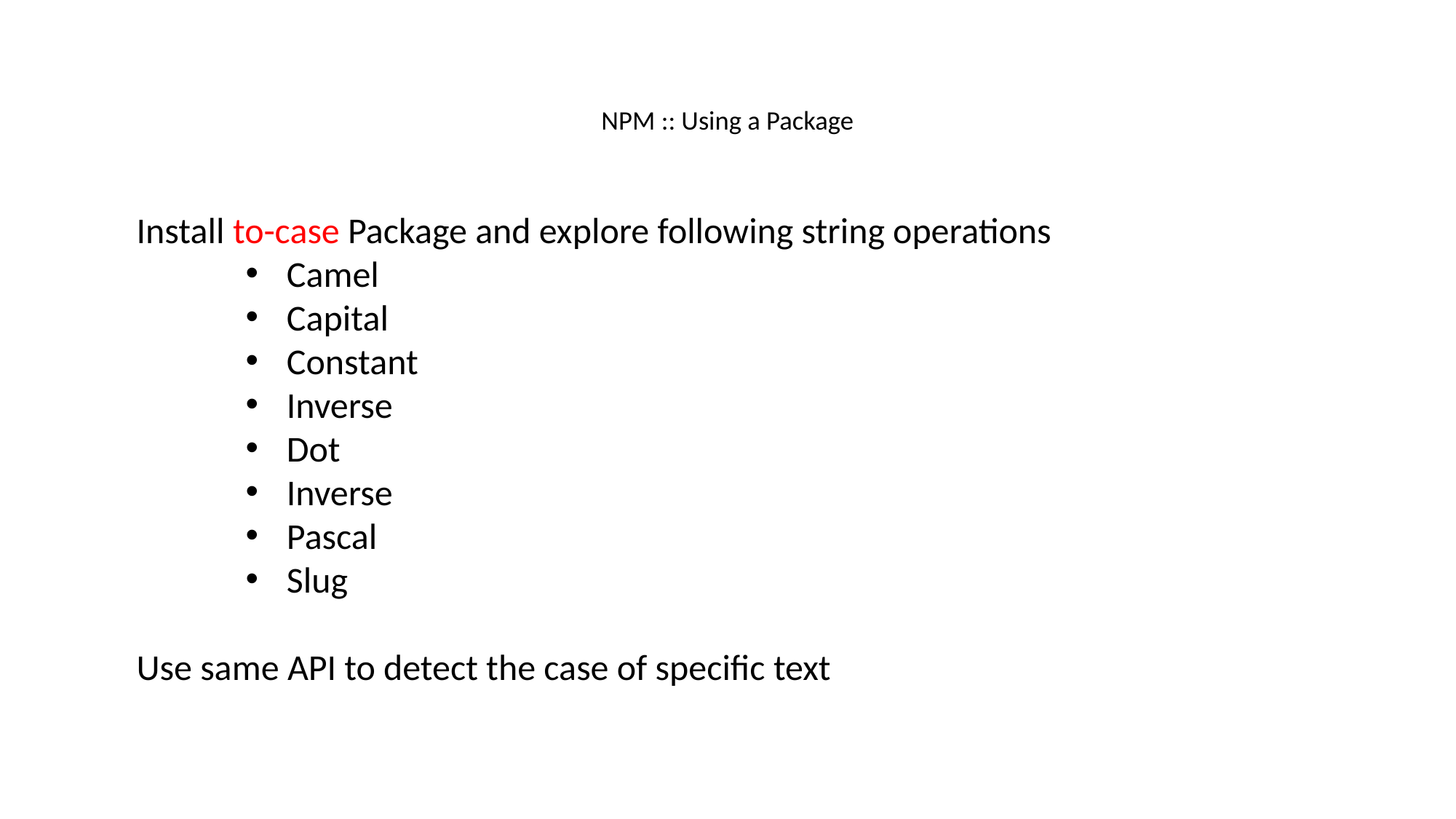

# NPM :: Using a Package
Install to-case Package and explore following string operations
Camel
Capital
Constant
Inverse
Dot
Inverse
Pascal
Slug

Use same API to detect the case of specific text